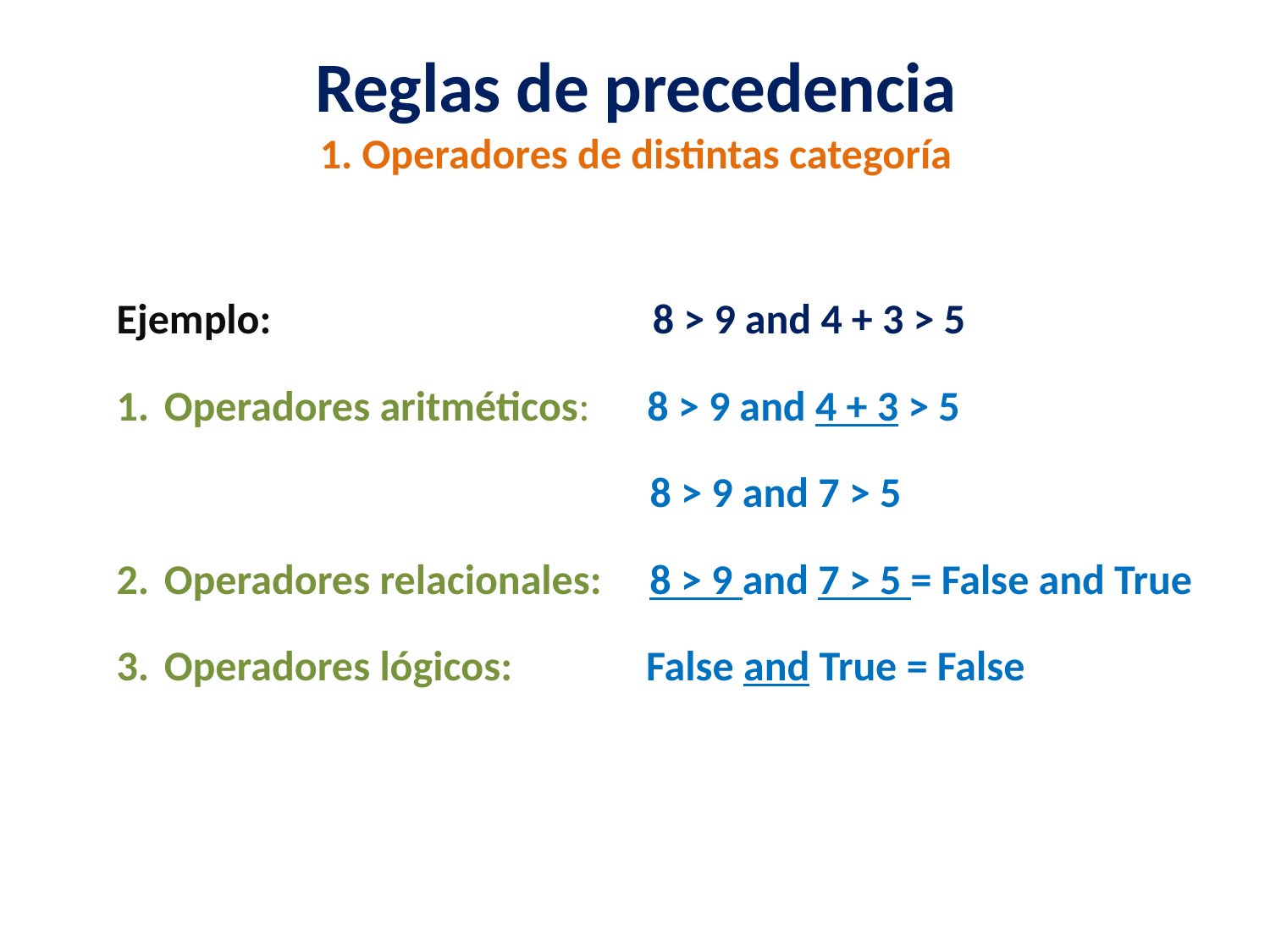

Reglas de precedencia
1. Operadores de distintas categoría

Ejemplo:                                        8 > 9 and 4 + 3 > 5
Operadores aritméticos:      8 > 9 and 4 + 3 > 5
                                                        8 > 9 and 7 > 5
Operadores relacionales:     8 > 9 and 7 > 5 = False and True
Operadores lógicos:              False and True = False